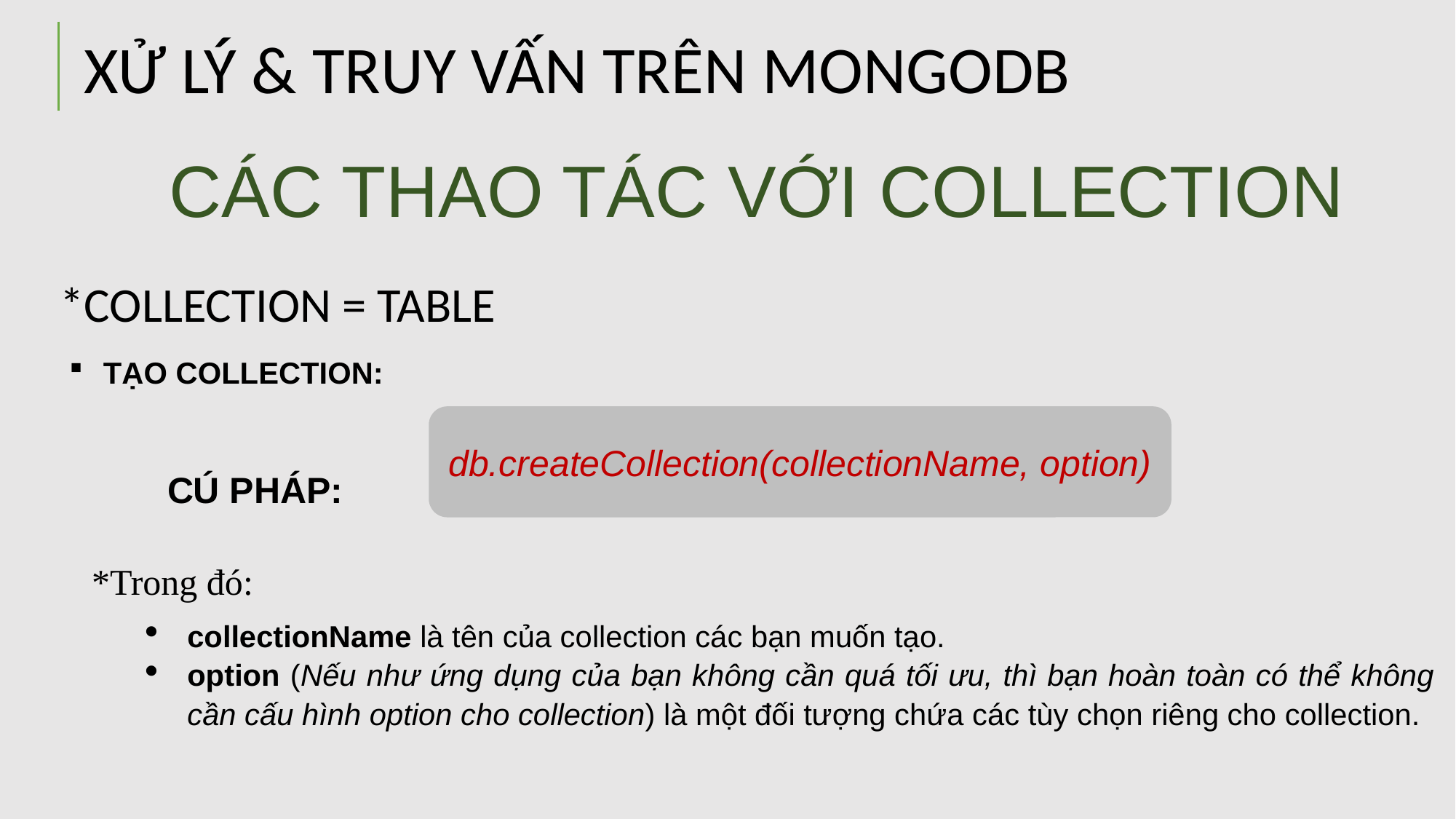

XỬ LÝ & TRUY VẤN TRÊN MONGODB
CÁC THAO TÁC VỚI COLLECTION
*COLLECTION = TABLE
TẠO COLLECTION:
db.createCollection(collectionName, option)
CÚ PHÁP:
*Trong đó:
collectionName là tên của collection các bạn muốn tạo.
option (Nếu như ứng dụng của bạn không cần quá tối ưu, thì bạn hoàn toàn có thể không cần cấu hình option cho collection) là một đối tượng chứa các tùy chọn riêng cho collection.